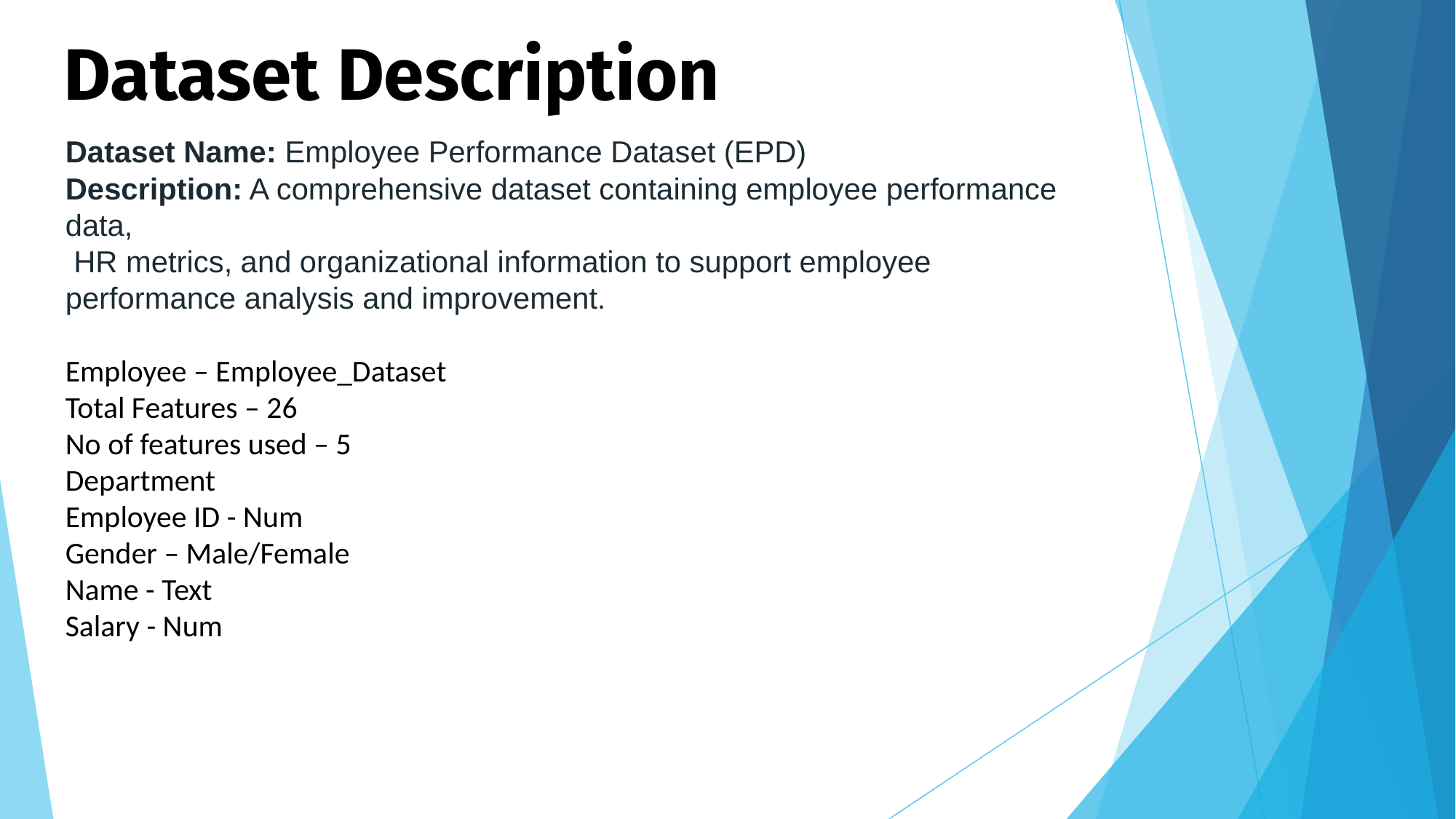

# Dataset Description
Dataset Name: Employee Performance Dataset (EPD)
Description: A comprehensive dataset containing employee performance data,
 HR metrics, and organizational information to support employee performance analysis and improvement.

Employee – Employee_Dataset
Total Features – 26
No of features used – 5
Department
Employee ID - Num
Gender – Male/Female
Name - Text
Salary - Num